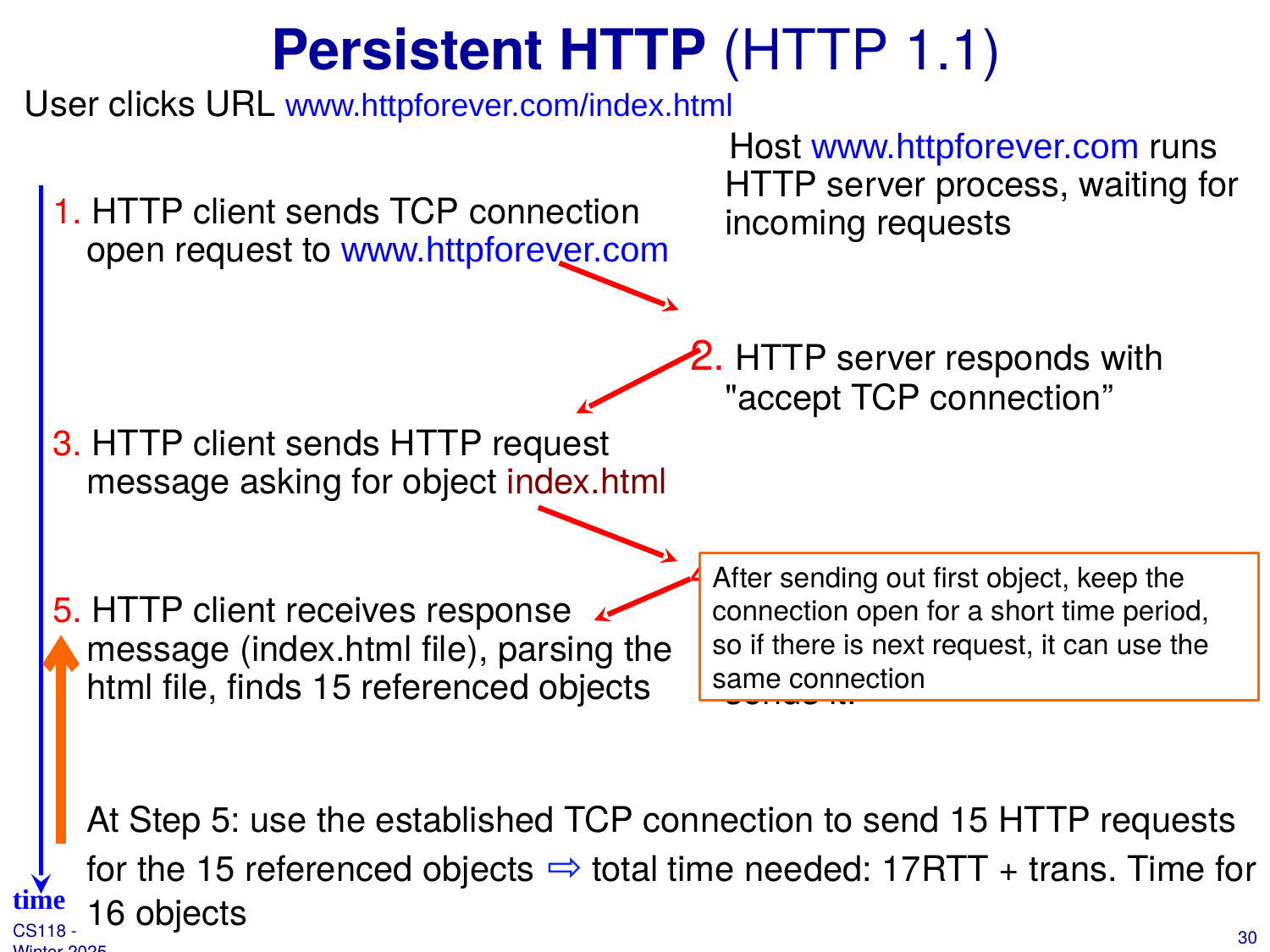

# Persistent HTTP (HTTP 1.1)
User clicks URL www.httpforever.com/index.html
    Host www.httpforever.com runs HTTP server process, waiting for incoming requests

2. HTTP server responds with "accept TCP connection”

4. HTTP server receives request message, forms a reply containing requested object, and sends it.

1. HTTP client sends TCP connection open request to www.httpforever.com

3. HTTP client sends HTTP request message asking for object index.html

5. HTTP client receives response message (index.html file), parsing the html file, finds 15 referenced objects

After sending out first object, keep the connection open for a short time period, so if there is next request, it can use the same connection

At Step 5: use the established TCP connection to send 15 HTTP requests for the 15 referenced objects ⇨ total time needed: 17RTT + trans. Time for 16 objects
time
30
CS118 - Winter 2025